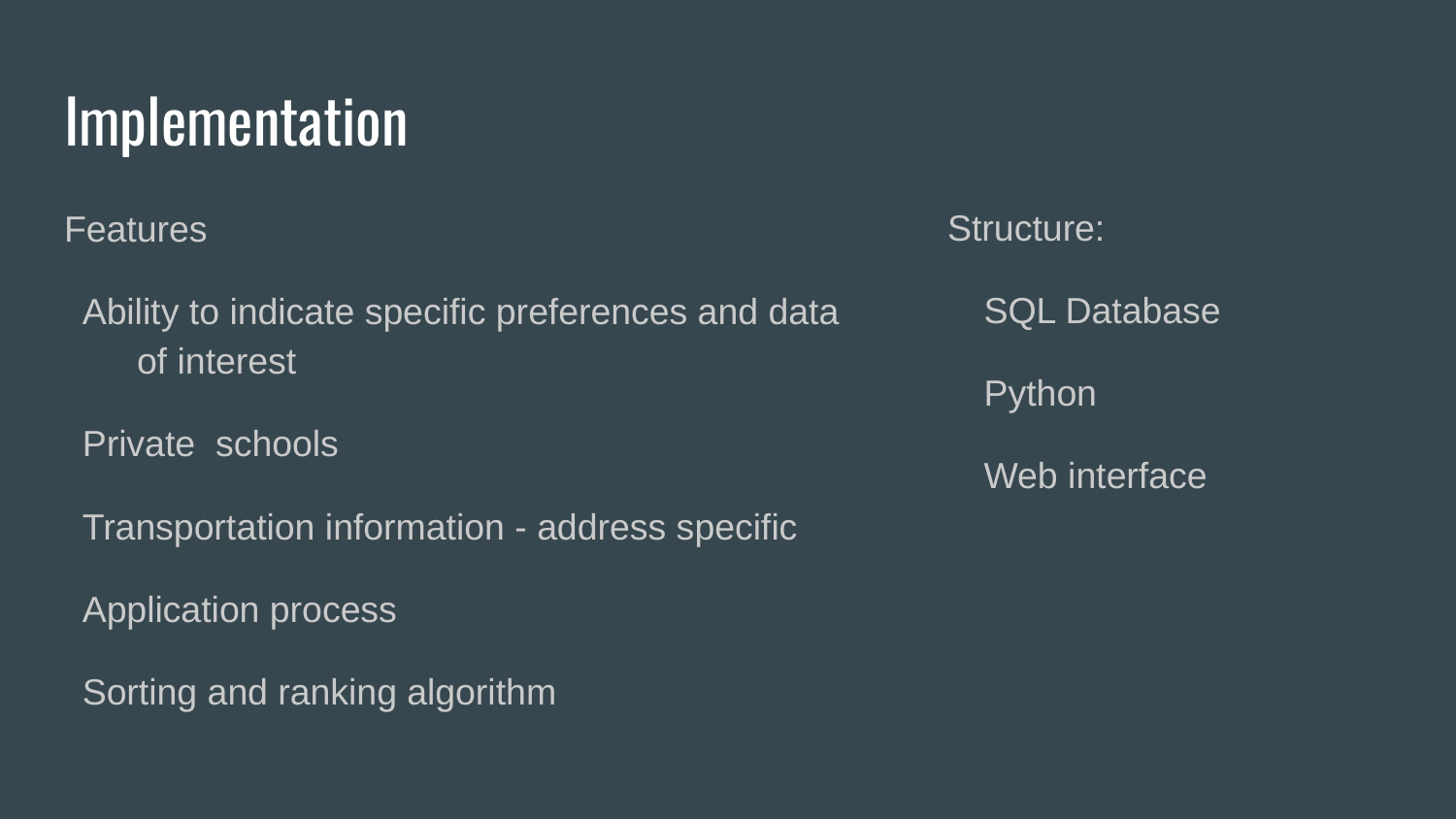

# Implementation
Structure:
SQL Database
Python
Web interface

Features
Ability to indicate specific preferences and data of interest
Private  schools
Transportation information - address specific
Application process
Sorting and ranking algorithm